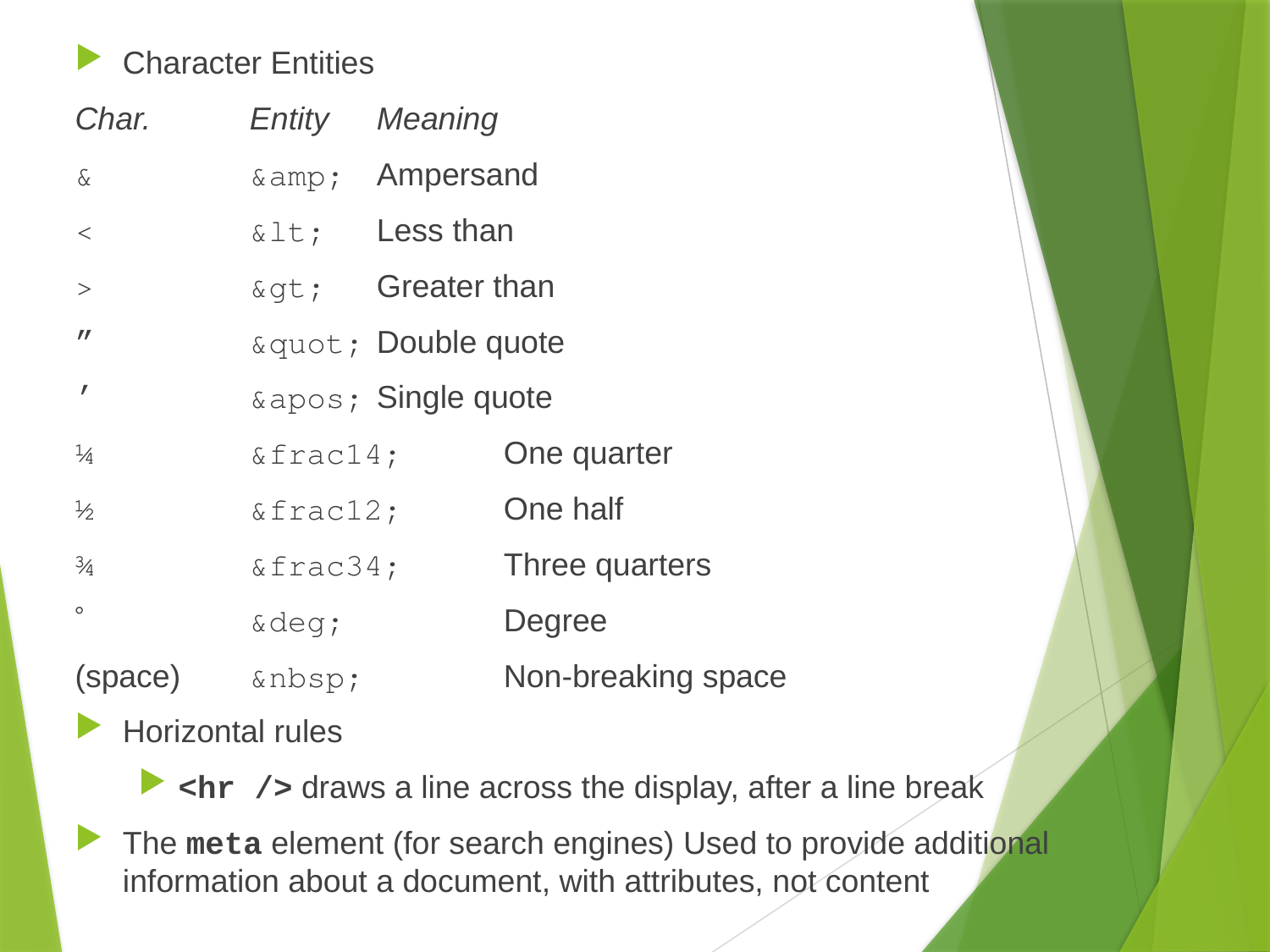

Character Entities
Char.	Entity	Meaning
&		&amp;	Ampersand
<		&lt;	Less than
>		&gt;	Greater than
”		&quot;	Double quote
’		&apos;	Single quote
¼		&frac14;	One quarter
½		&frac12;	One half
¾		&frac34;	Three quarters
°		&deg;		Degree
(space)	&nbsp;		Non-breaking space
Horizontal rules
<hr /> draws a line across the display, after a line break
The meta element (for search engines) Used to provide additional information about a document, with attributes, not content